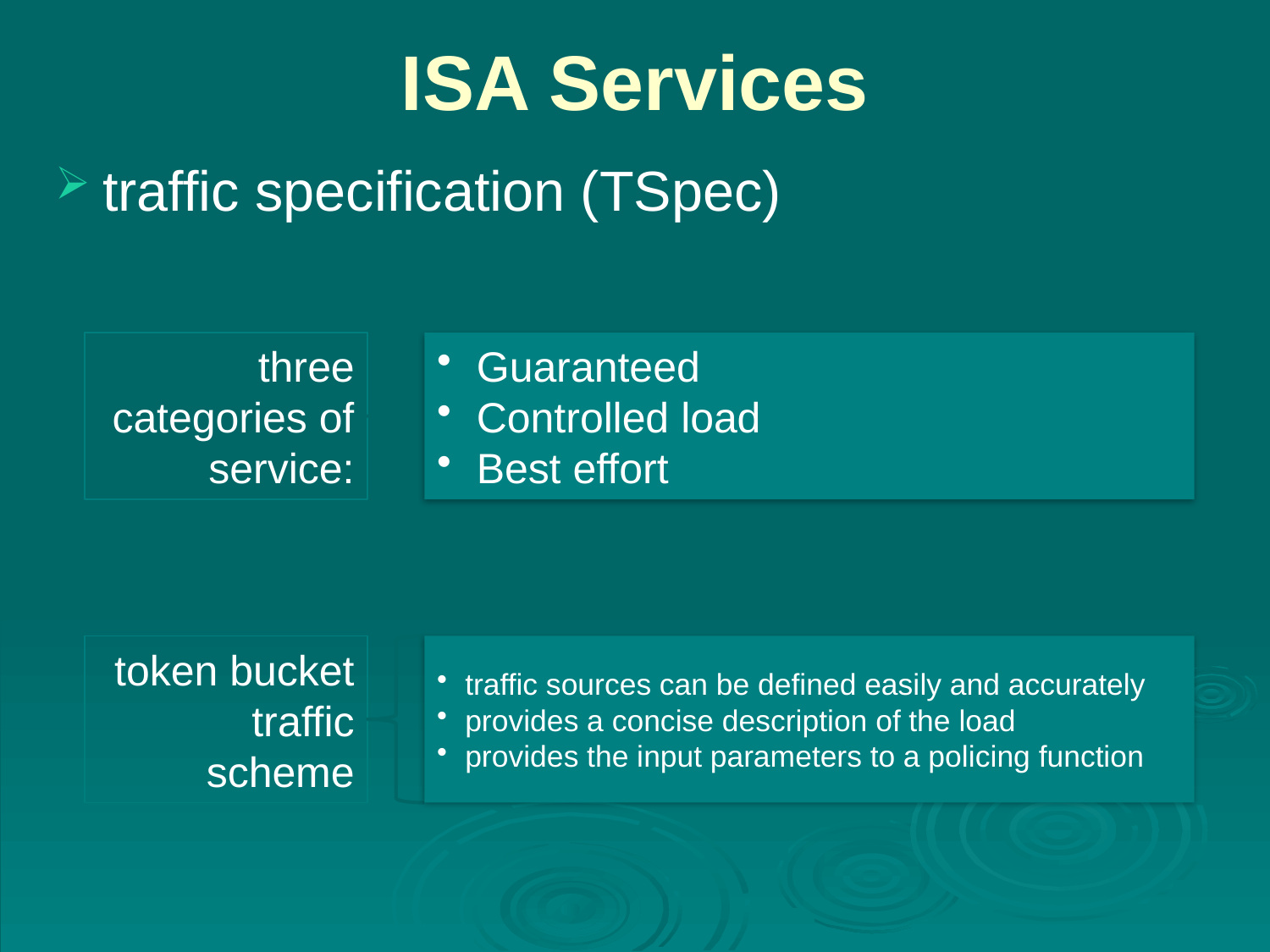

# ISA Services
traffic specification (TSpec)
three categories of service:
Guaranteed
token bucket traffic scheme
traffic sources can be defined easily and accurately
Controlled load
Best effort
provides a concise description of the load
provides the input parameters to a policing function